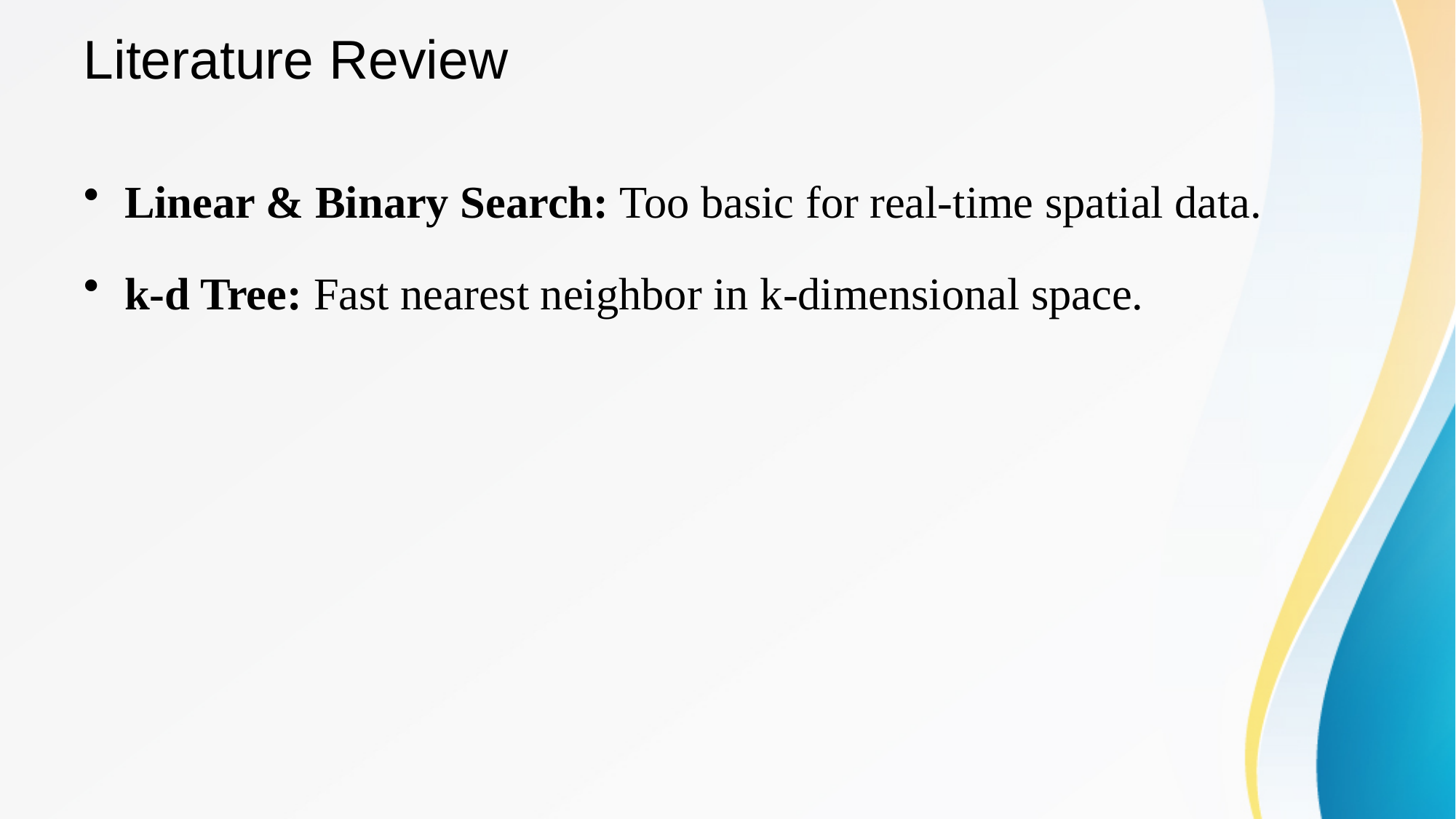

# Literature Review
Linear & Binary Search: Too basic for real-time spatial data.
k-d Tree: Fast nearest neighbor in k-dimensional space.